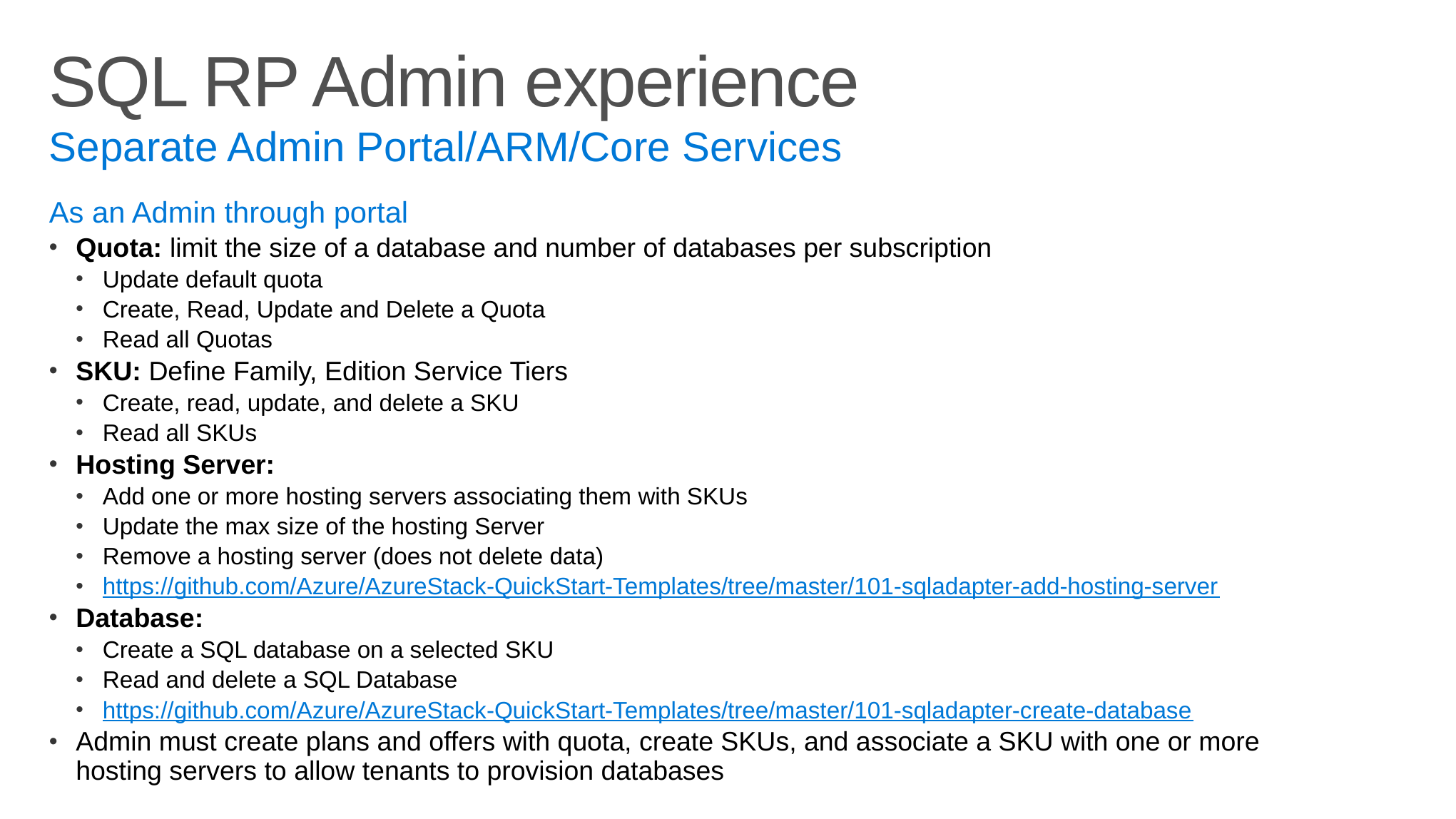

# SQL RP Admin experience
Separate Admin Portal/ARM/Core Services

As an Admin through portal
Quota: limit the size of a database and number of databases per subscription
Update default quota
Create, Read, Update and Delete a Quota
Read all Quotas
SKU: Define Family, Edition Service Tiers
Create, read, update, and delete a SKU
Read all SKUs
Hosting Server:
Add one or more hosting servers associating them with SKUs
Update the max size of the hosting Server
Remove a hosting server (does not delete data)
https://github.com/Azure/AzureStack-QuickStart-Templates/tree/master/101-sqladapter-add-hosting-server
Database:
Create a SQL database on a selected SKU
Read and delete a SQL Database
https://github.com/Azure/AzureStack-QuickStart-Templates/tree/master/101-sqladapter-create-database
Admin must create plans and offers with quota, create SKUs, and associate a SKU with one or more hosting servers to allow tenants to provision databases